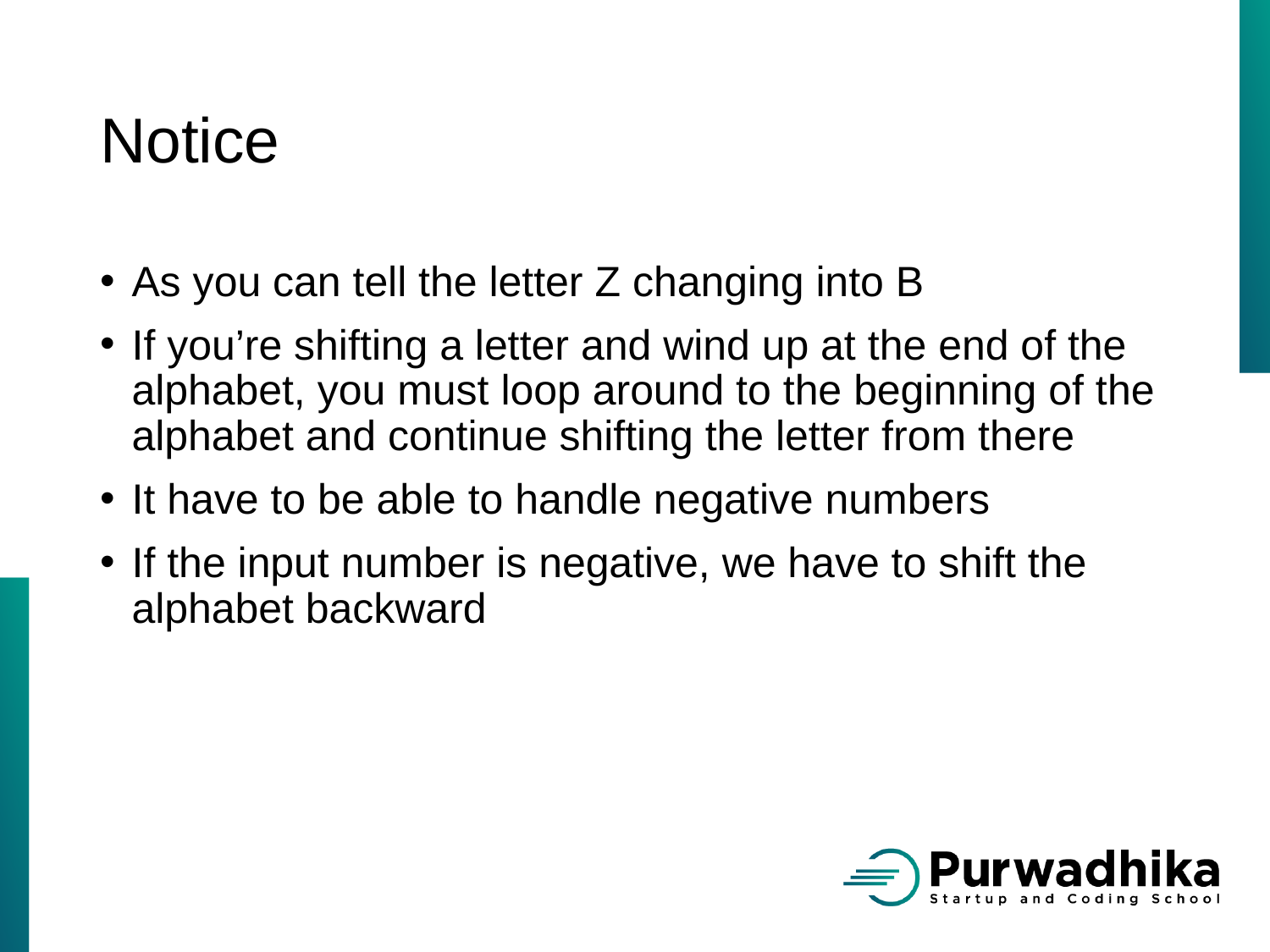

# Notice
As you can tell the letter Z changing into B
If you’re shifting a letter and wind up at the end of the alphabet, you must loop around to the beginning of the alphabet and continue shifting the letter from there
It have to be able to handle negative numbers
If the input number is negative, we have to shift the alphabet backward